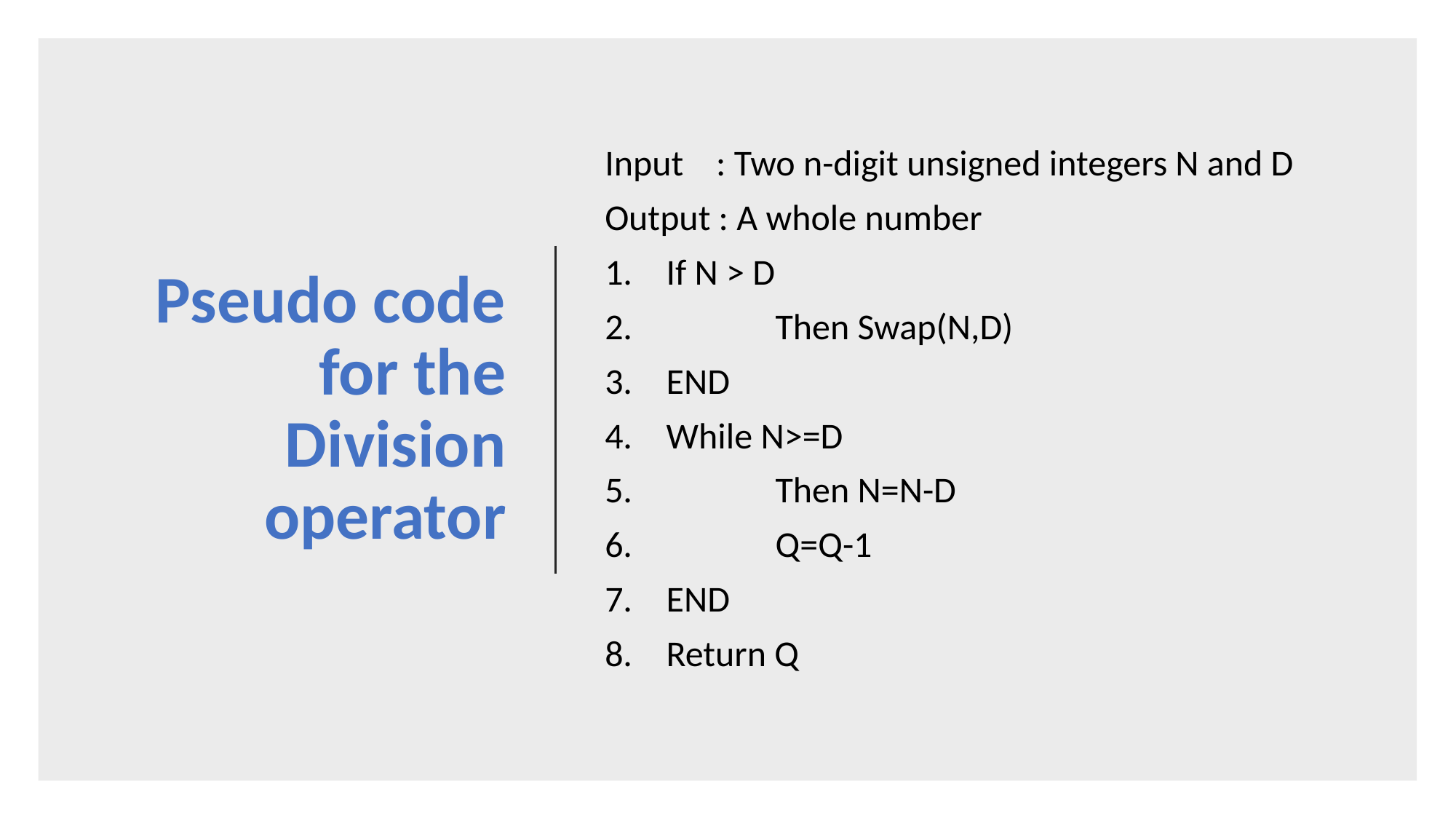

# Pseudo code for the Division operator
Input    : Two n-digit unsigned integers N and D
Output : A whole number
If N > D
	Then Swap(N,D)
END
While N>=D
	Then N=N-D
	Q=Q-1
END
Return Q